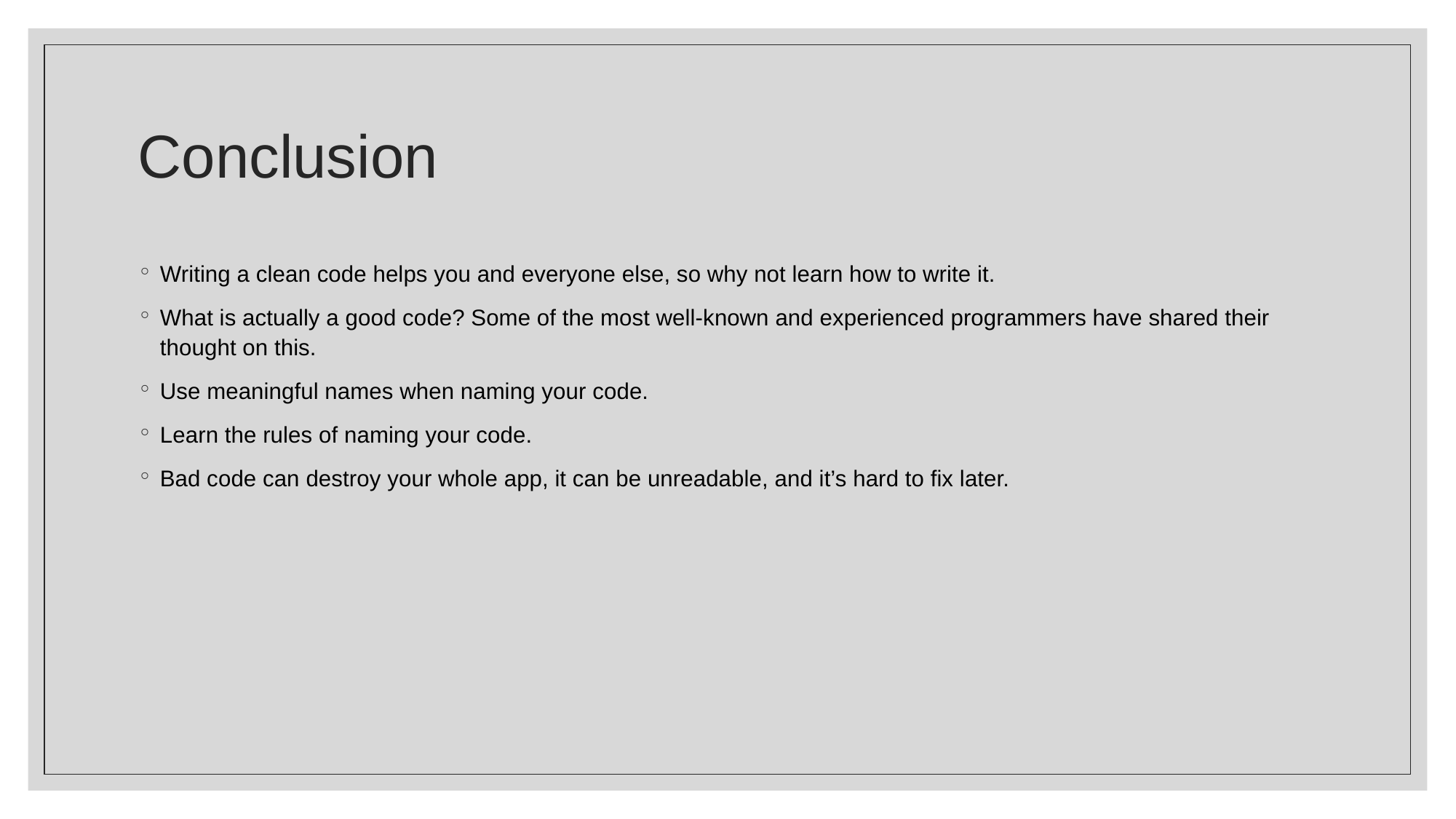

# Conclusion
Writing a clean code helps you and everyone else, so why not learn how to write it.
What is actually a good code? Some of the most well-known and experienced programmers have shared their thought on this.
Use meaningful names when naming your code.
Learn the rules of naming your code.
Bad code can destroy your whole app, it can be unreadable, and it’s hard to fix later.